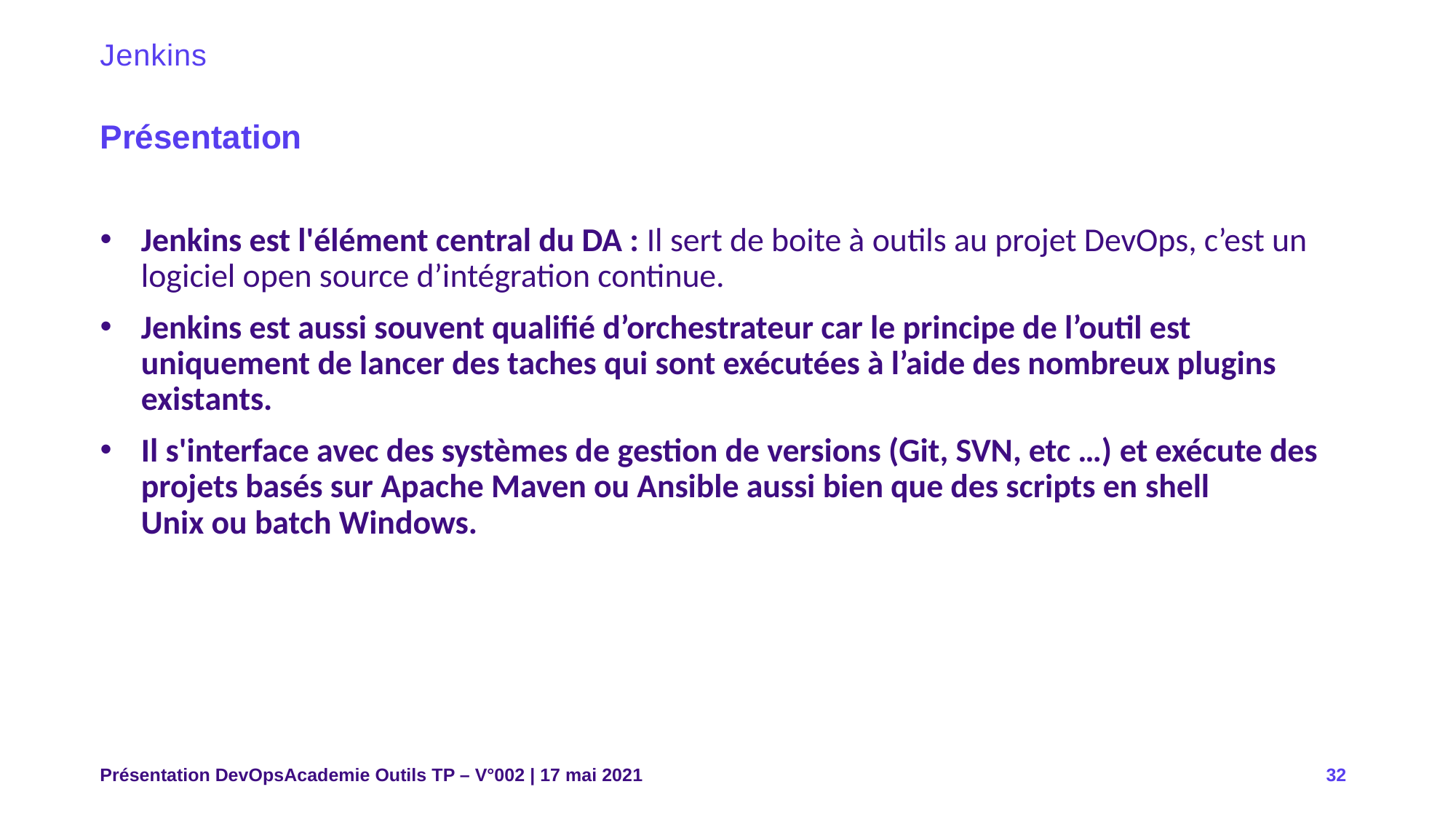

# Jenkins
Présentation

Jenkins est l'élément central du DA : Il sert de boite à outils au projet DevOps, c’est un logiciel open source d’intégration continue.
Jenkins est aussi souvent qualifié d’orchestrateur car le principe de l’outil est uniquement de lancer des taches qui sont exécutées à l’aide des nombreux plugins existants.
Il s'interface avec des systèmes de gestion de versions (Git, SVN, etc …) et exécute des projets basés sur Apache Maven ou Ansible aussi bien que des scripts en shell Unix ou batch Windows.

Présentation DevOpsAcademie Outils TP – V°002 | 17 mai 2021
32